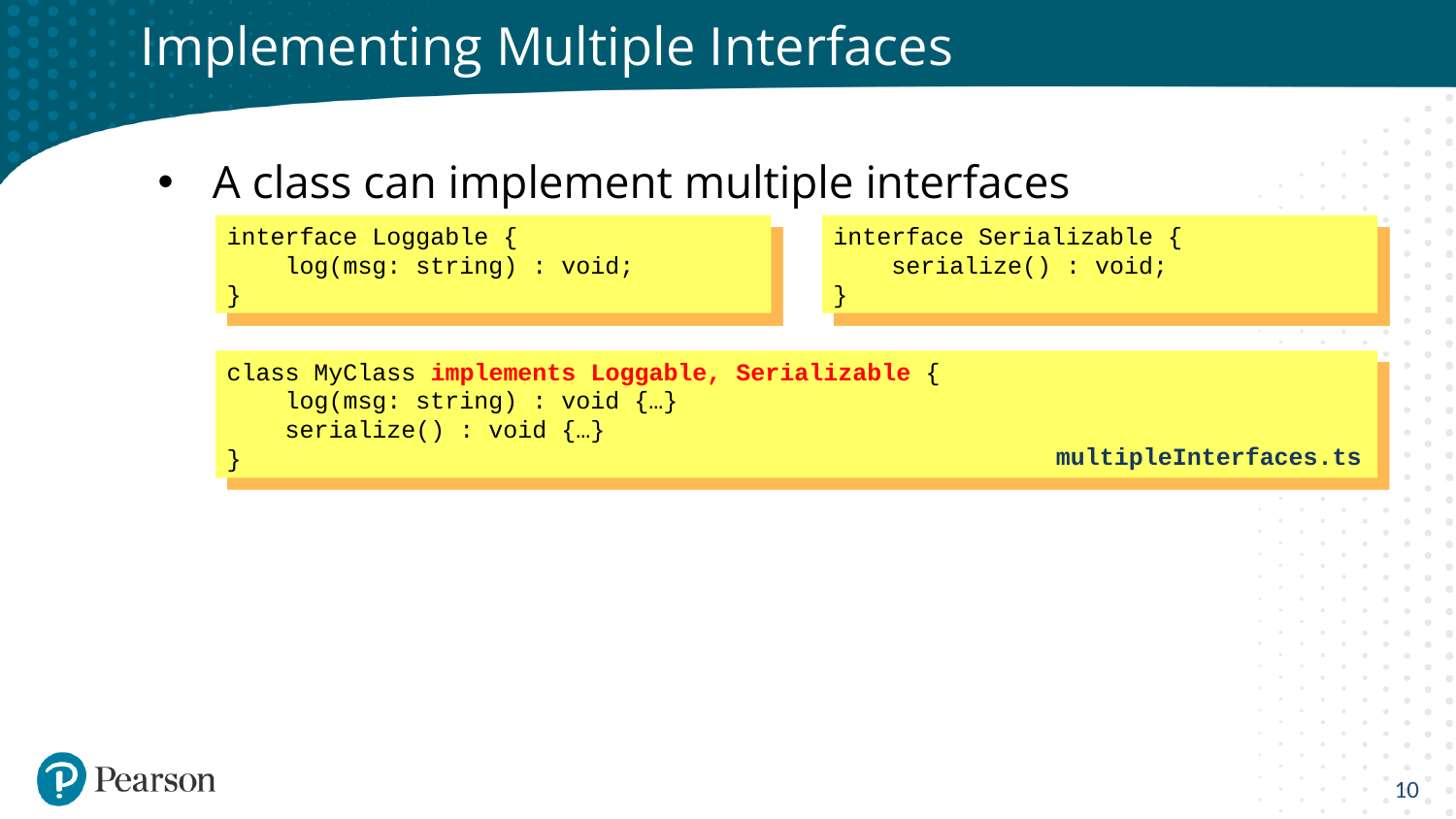

# Implementing Multiple Interfaces
A class can implement multiple interfaces

interface Loggable {
    log(msg: string) : void;
}
interface Serializable {
    serialize() : void;
}
class MyClass implements Loggable, Serializable {
    log(msg: string) : void {…}
    serialize() : void {…}
}
multipleInterfaces.ts
10